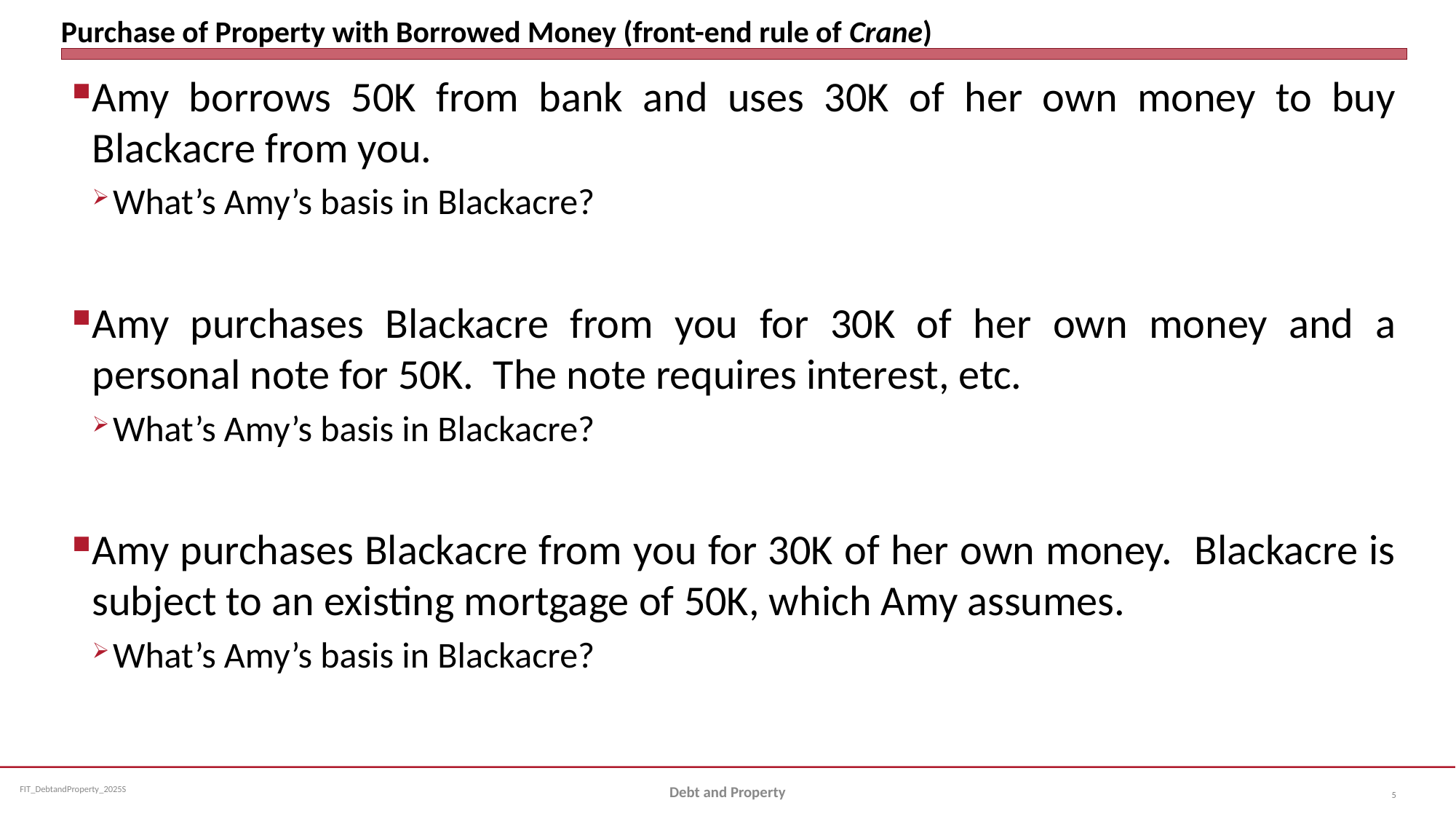

# Purchase of Property with Borrowed Money (front-end rule of Crane)
Amy borrows 50K from bank and uses 30K of her own money to buy Blackacre from you.
What’s Amy’s basis in Blackacre?

Amy purchases Blackacre from you for 30K of her own money and a personal note for 50K.  The note requires interest, etc.
What’s Amy’s basis in Blackacre?

Amy purchases Blackacre from you for 30K of her own money.  Blackacre is subject to an existing mortgage of 50K, which Amy assumes.
What’s Amy’s basis in Blackacre?

Debt and Property
5